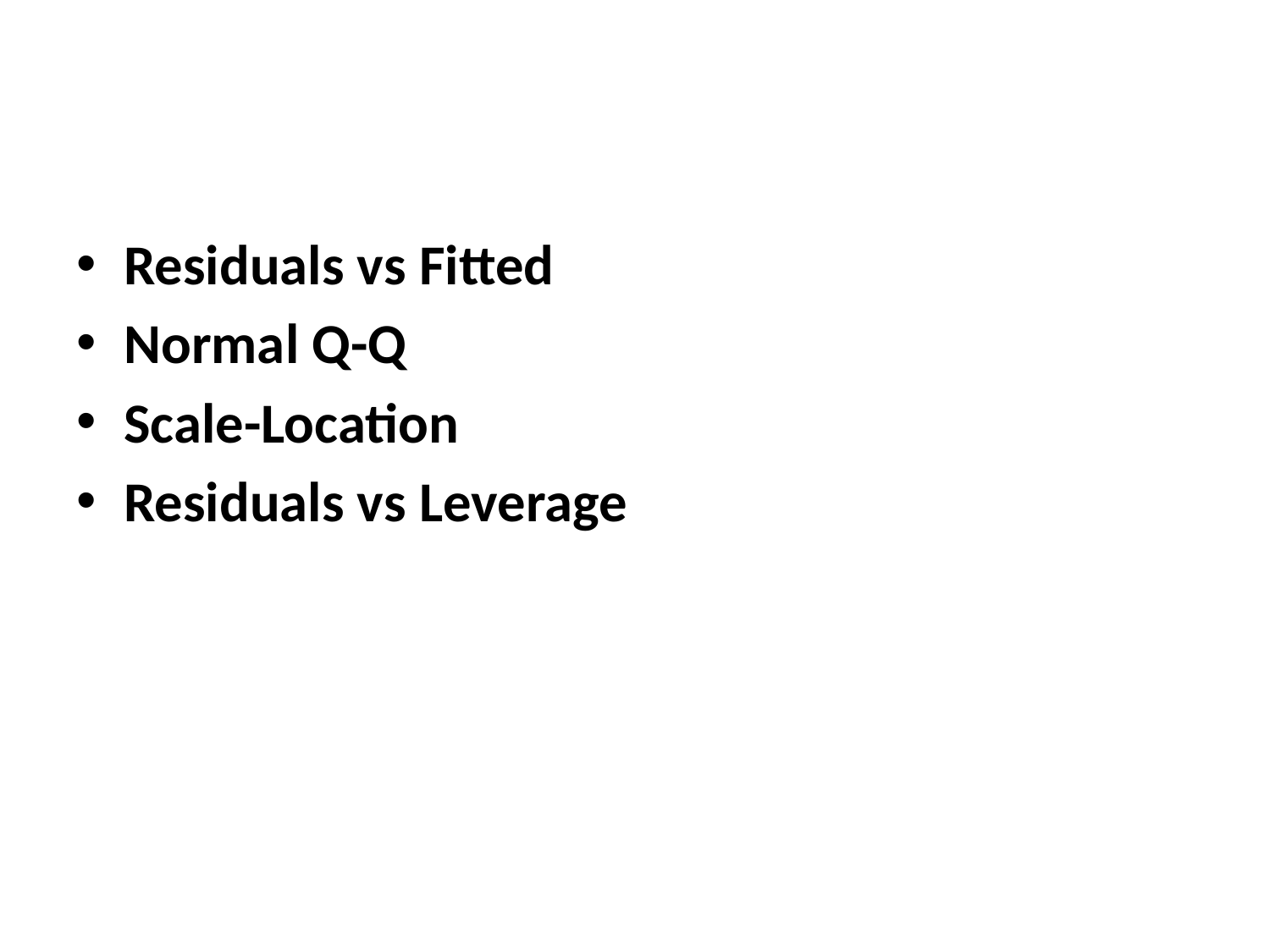

#
Residuals vs Fitted
Normal Q-Q
Scale-Location
Residuals vs Leverage